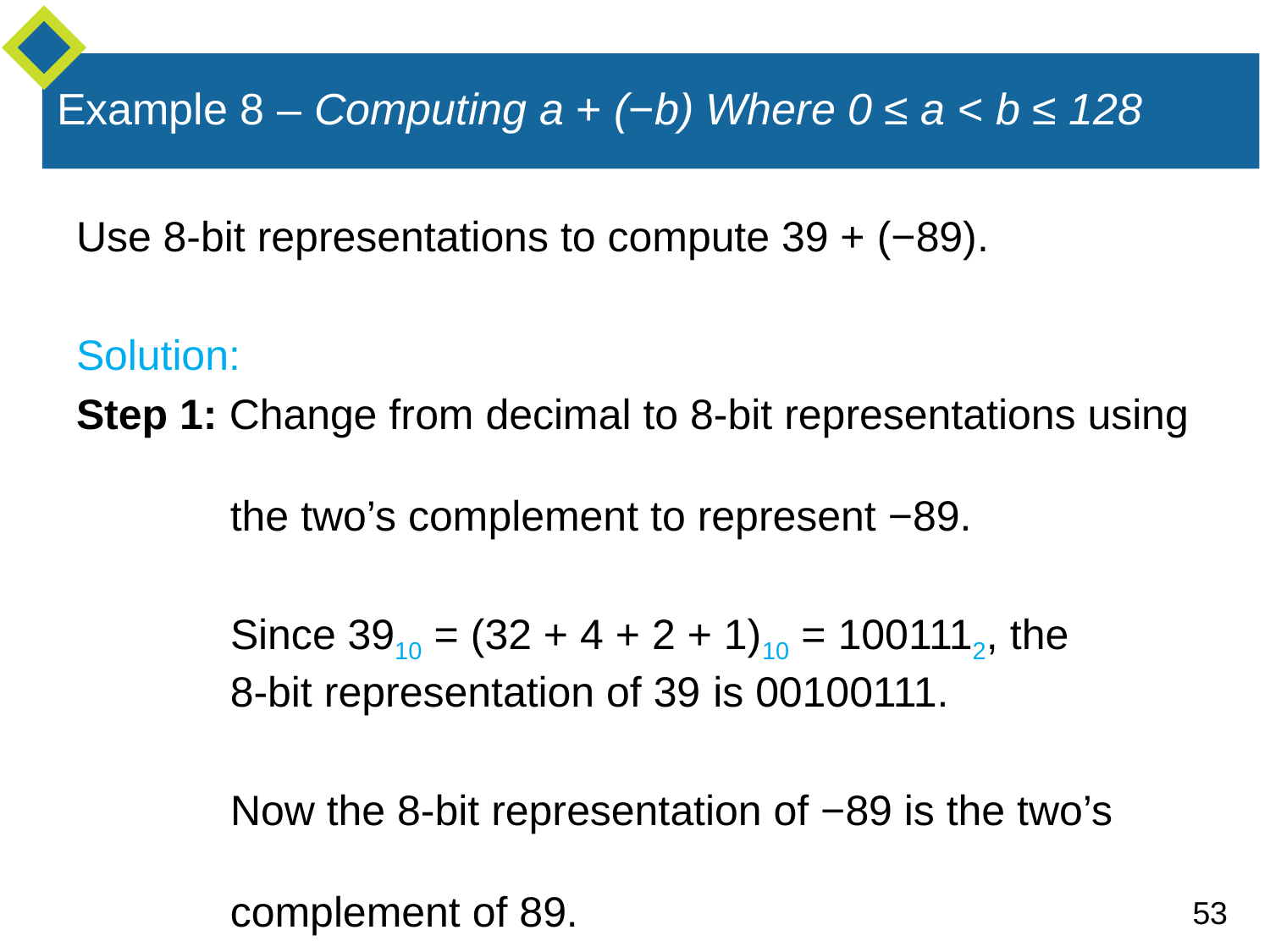

# Example 8 – Computing a + (−b) Where 0 ≤ a < b ≤ 128
Use 8-bit representations to compute 39 + (−89).

Solution:
Step 1: Change from decimal to 8-bit representations using
         the two’s complement to represent −89.

             Since 3910 = (32 + 4 + 2 + 1)10 = 1001112, the
         8-bit representation of 39 is 00100111.

             Now the 8-bit representation of −89 is the two’s
         complement of 89.